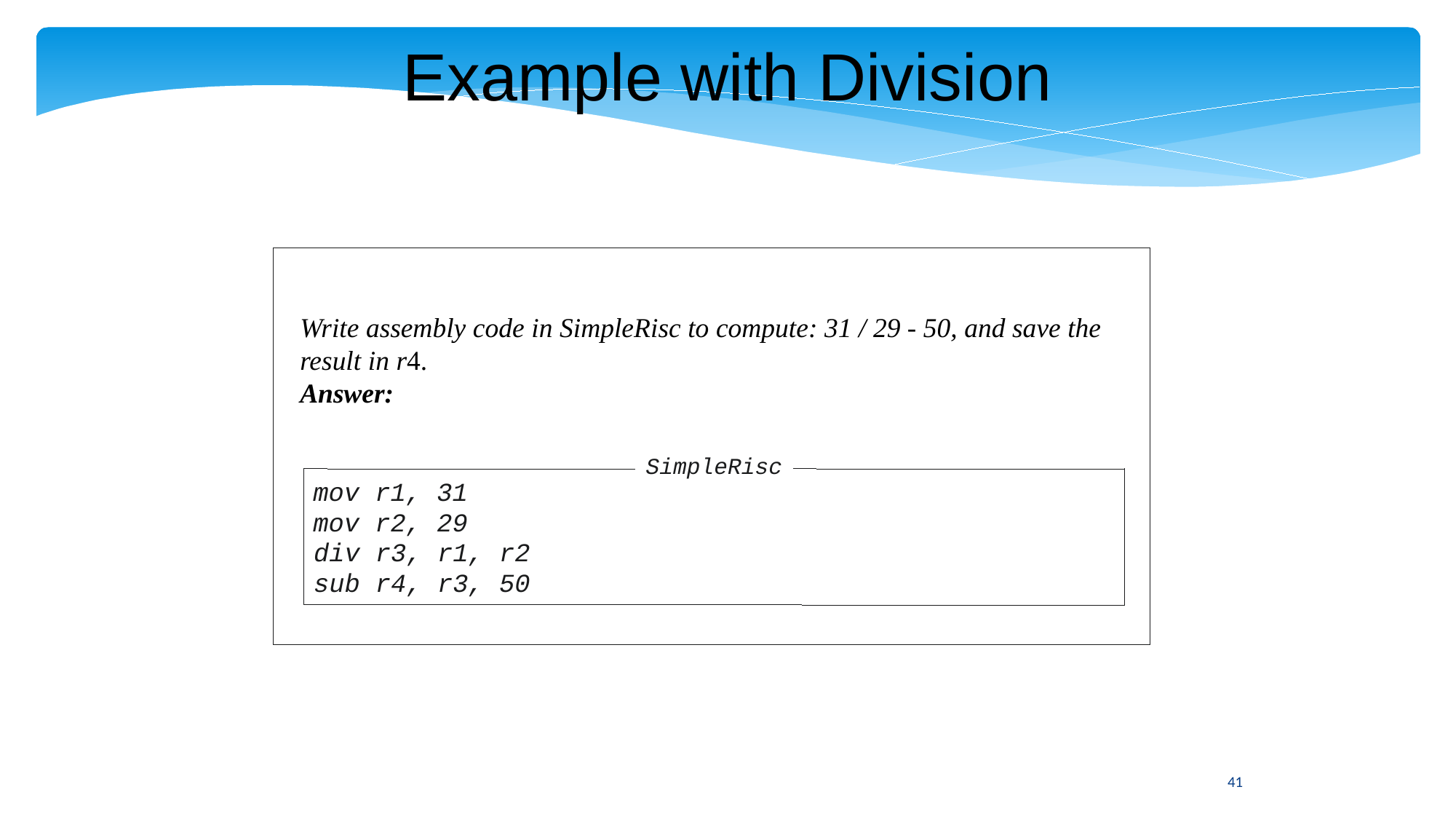

Example with Division

Write assembly code in SimpleRisc to compute: 31 / 29 - 50, and save the
result in r4.
Answer:

SimpleRisc

mov r1, 31

mov r2, 29

div r3, r1, r2

sub r4, r3, 50

41